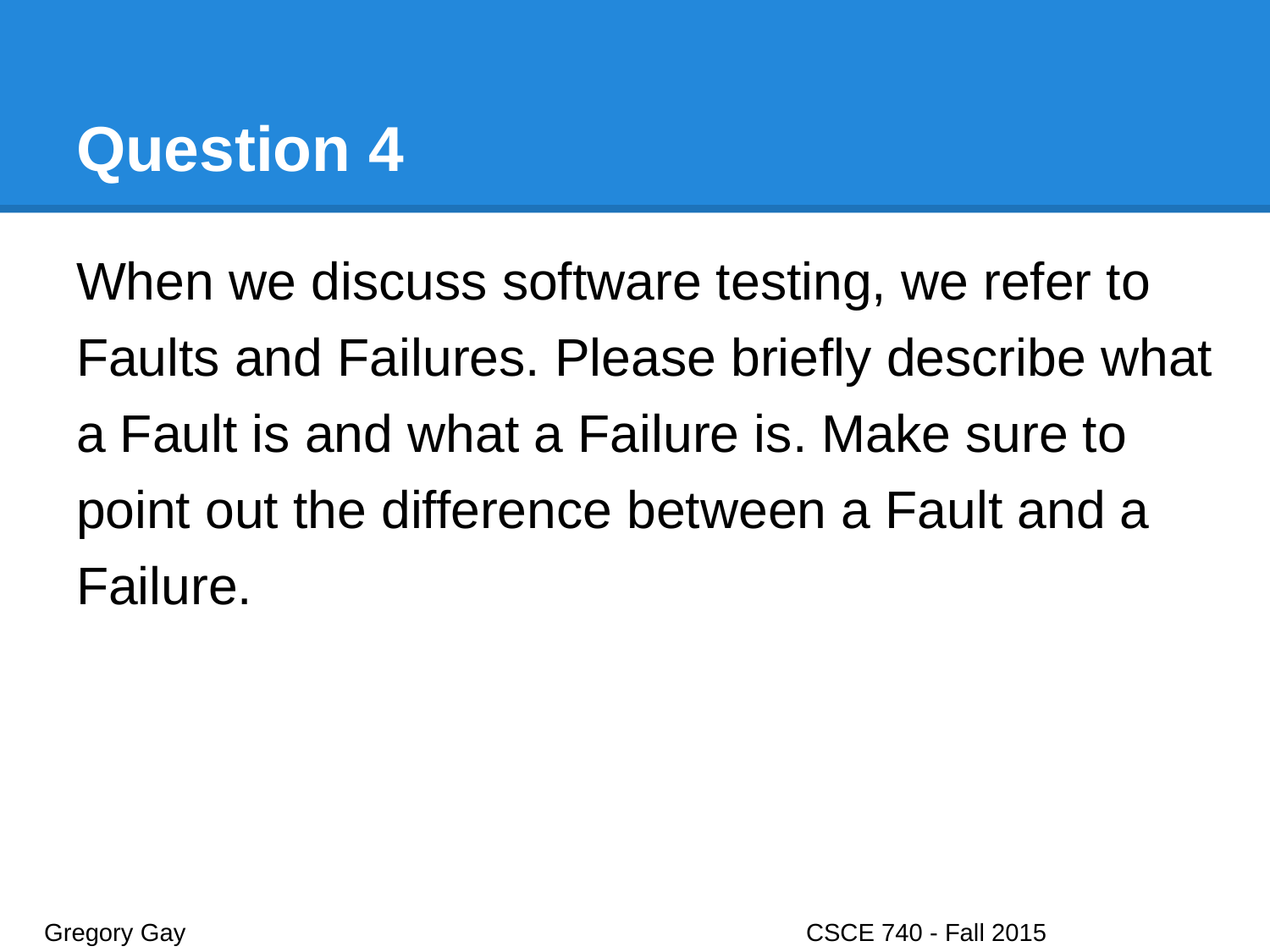

# Question 4
When we discuss software testing, we refer to Faults and Failures. Please briefly describe what a Fault is and what a Failure is. Make sure to point out the difference between a Fault and a Failure.
Gregory Gay					CSCE 740 - Fall 2015								10